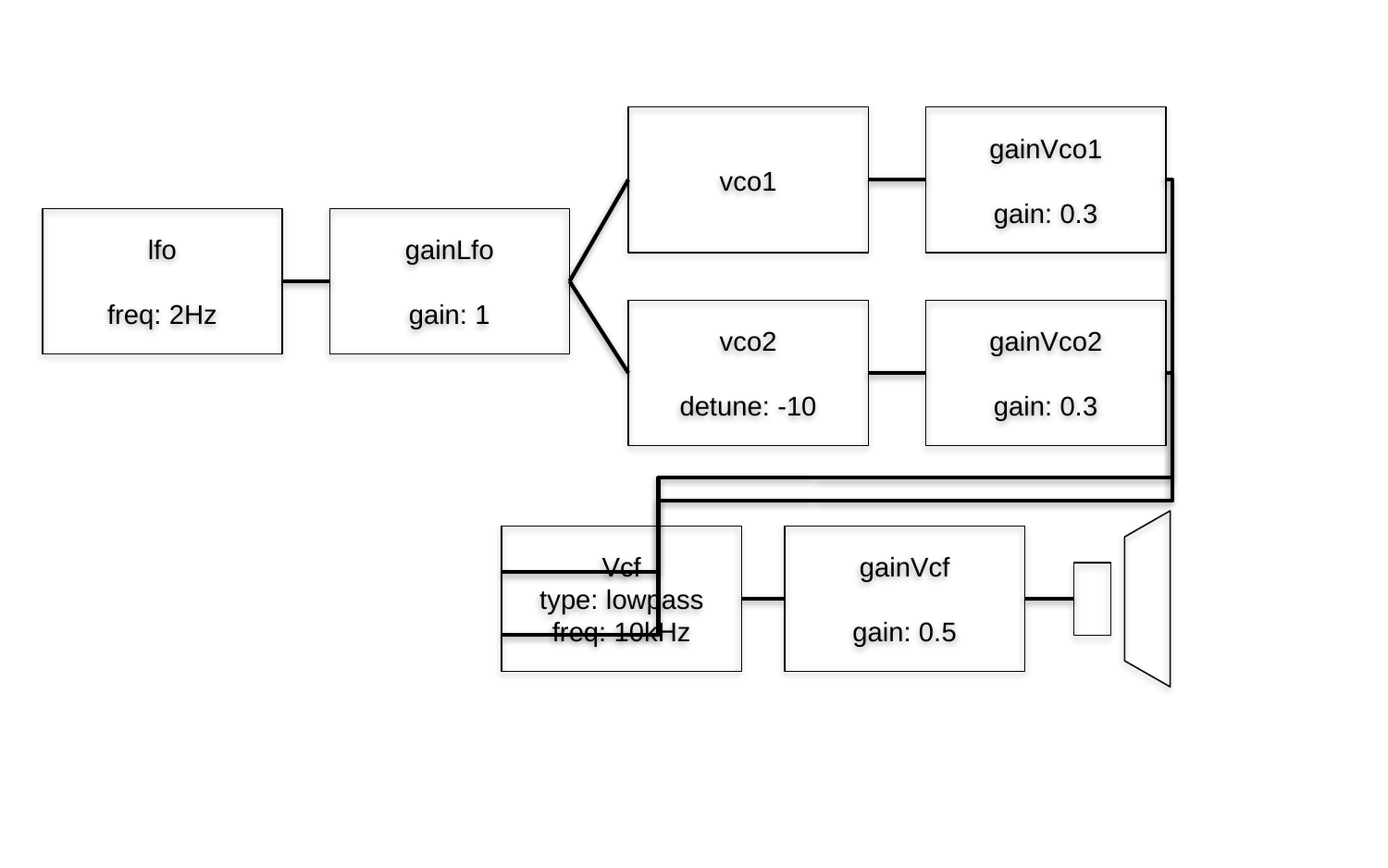

vco1
gainVco1

gain: 0.3
lfo

freq: 2Hz
gainLfo

gain: 1
vco2

detune: -10
gainVco2

gain: 0.3

Vcf
type: lowpass
freq: 10kHz
gainVcf

gain: 0.5